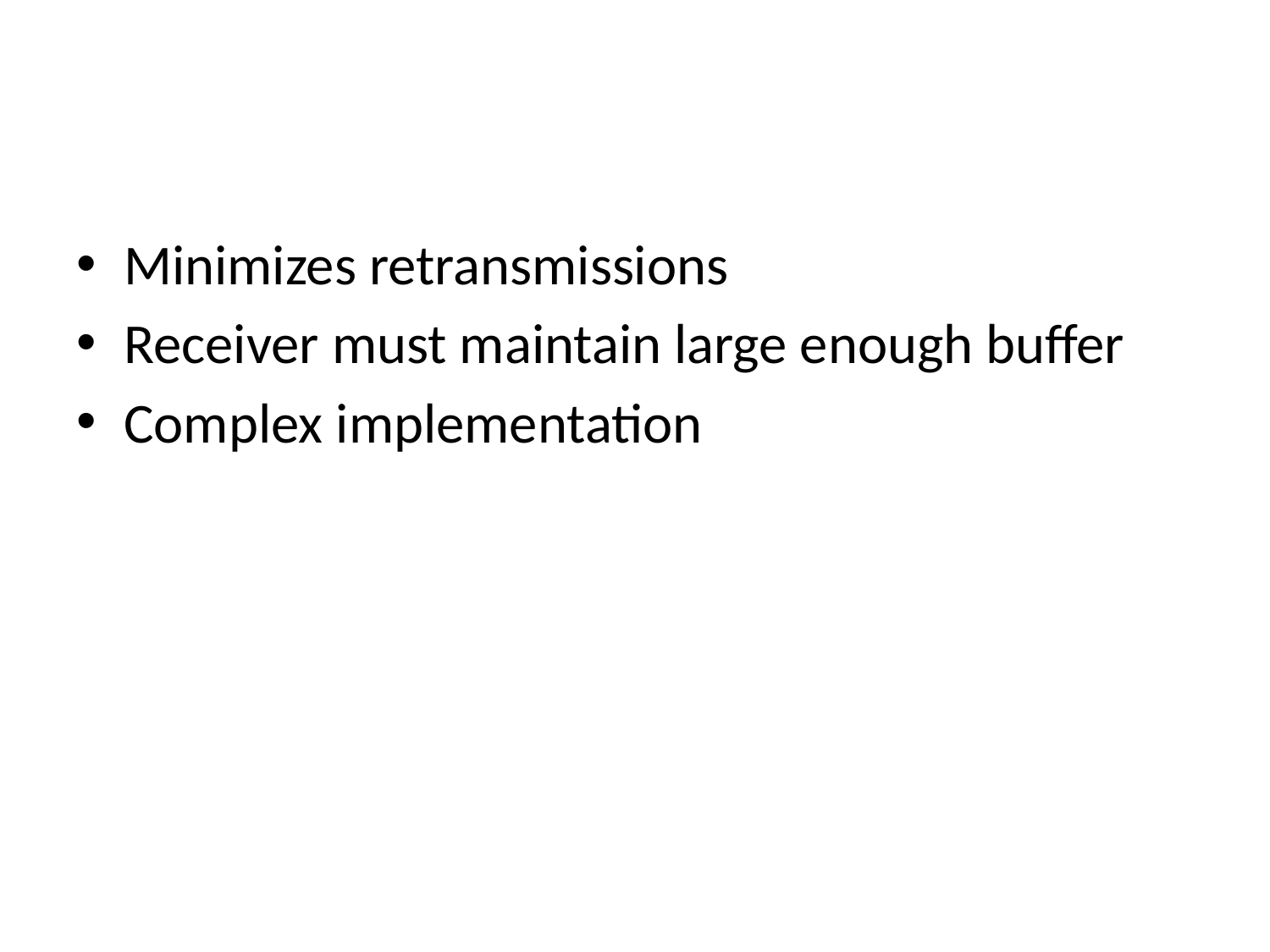

#
Minimizes retransmissions
Receiver must maintain large enough buffer
Complex implementation